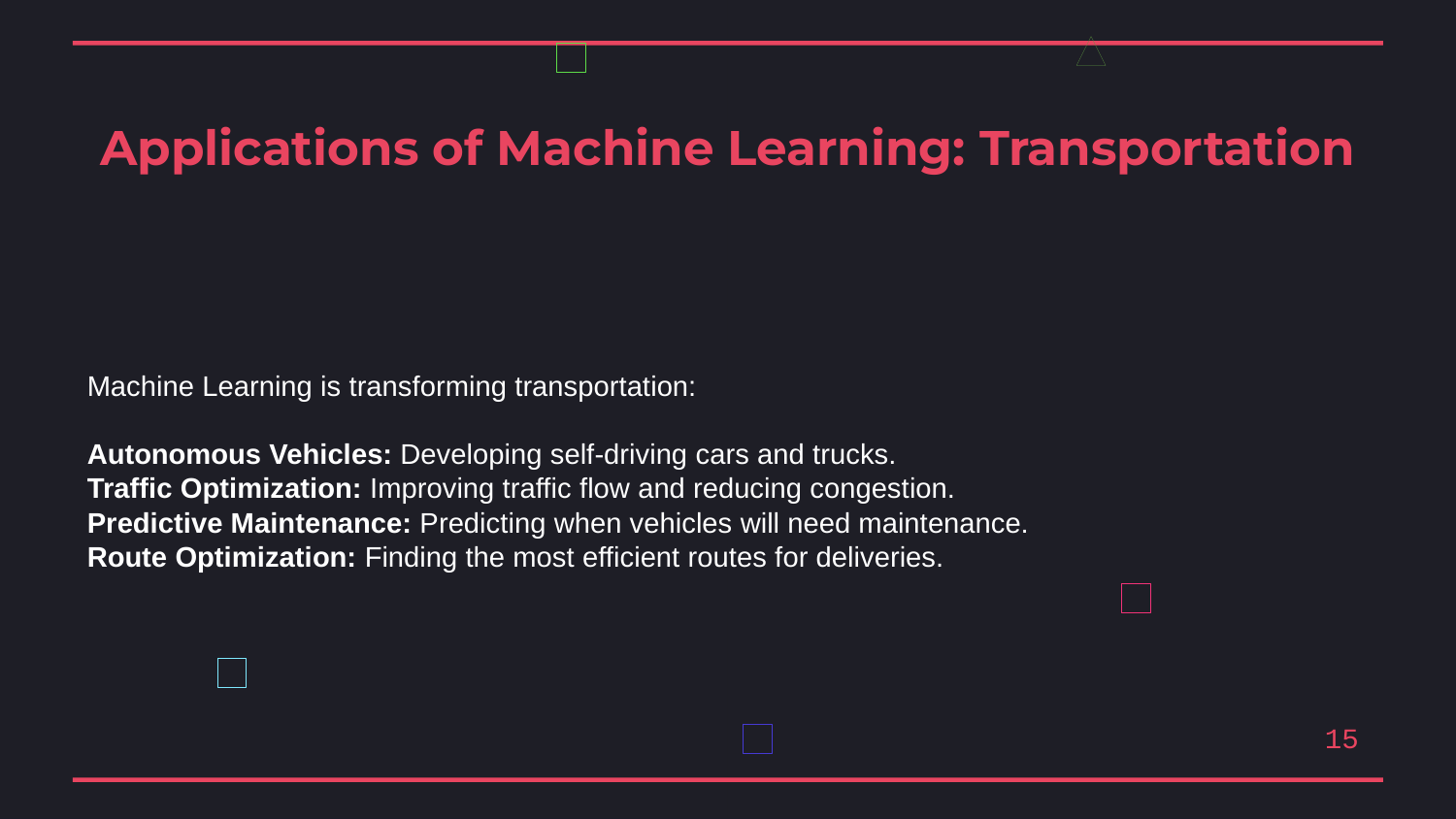

Applications of Machine Learning: Transportation
Machine Learning is transforming transportation:

Autonomous Vehicles: Developing self-driving cars and trucks.
Traffic Optimization: Improving traffic flow and reducing congestion.
Predictive Maintenance: Predicting when vehicles will need maintenance.
Route Optimization: Finding the most efficient routes for deliveries.

15